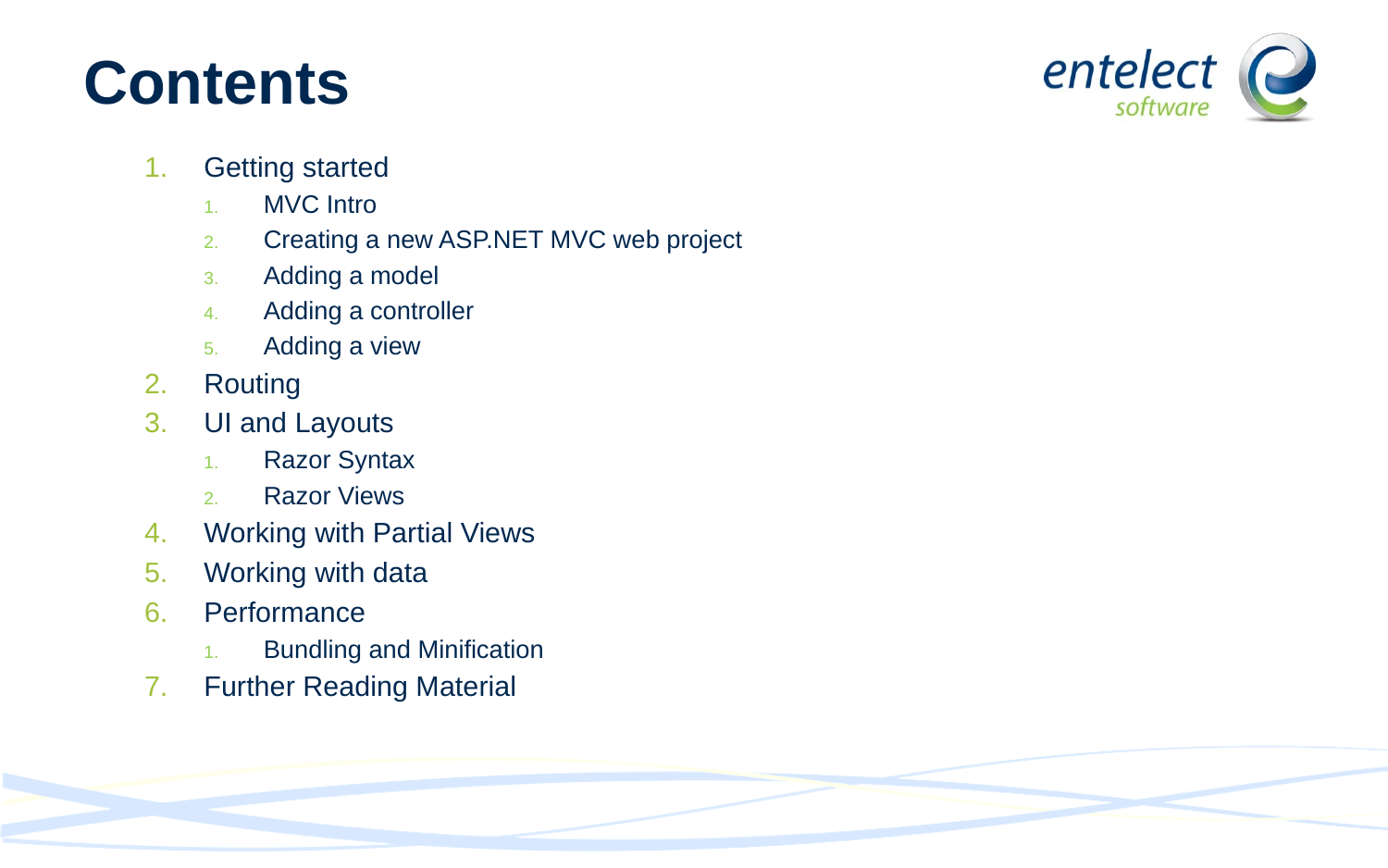

# Contents
Getting started
MVC Intro
Creating a new ASP.NET MVC web project
Adding a model
Adding a controller
Adding a view
Routing
UI and Layouts
Razor Syntax
Razor Views
Working with Partial Views
Working with data
Performance
Bundling and Minification
Further Reading Material